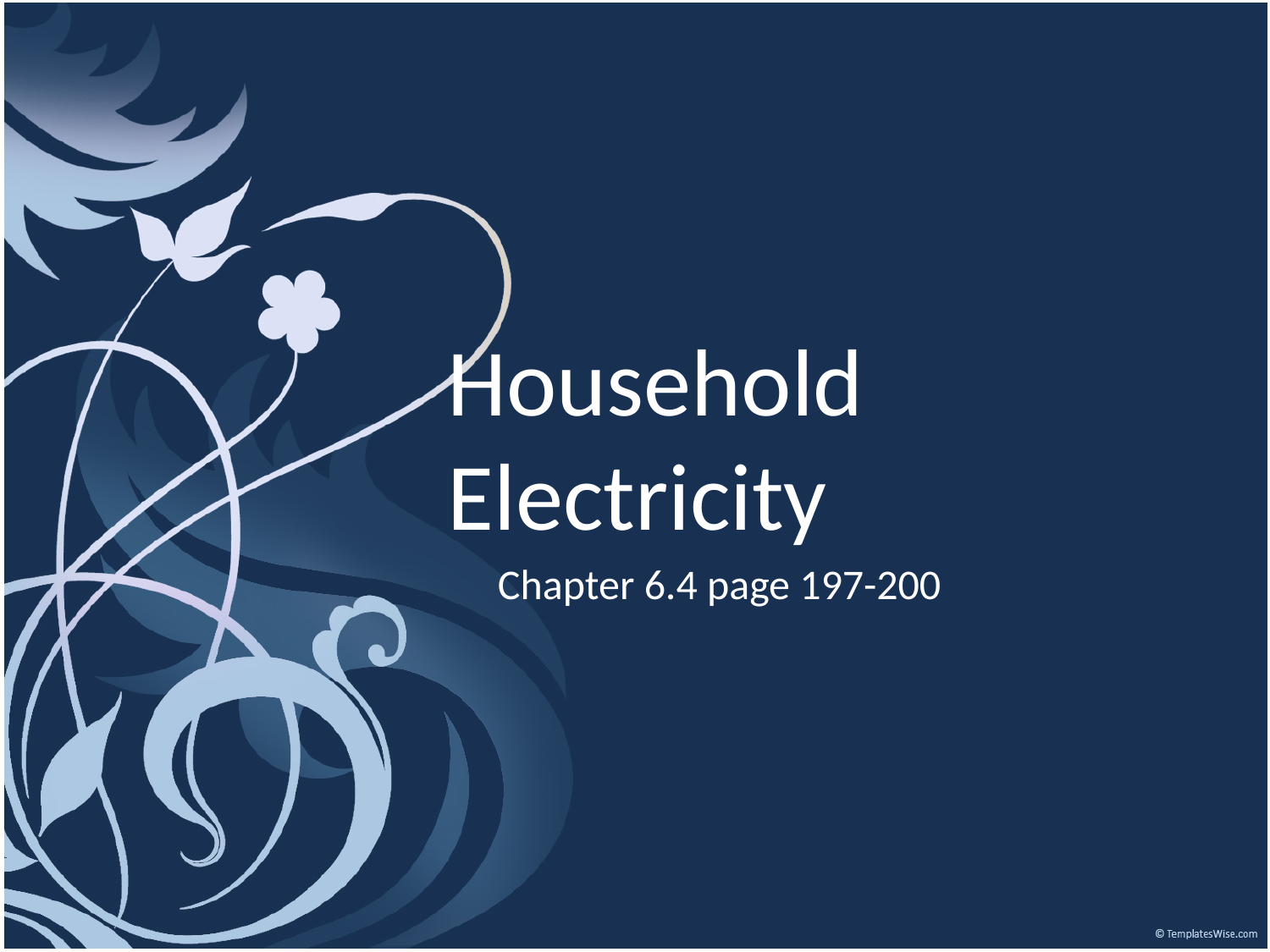

# Household Electricity
Chapter 6.4 page 197-200